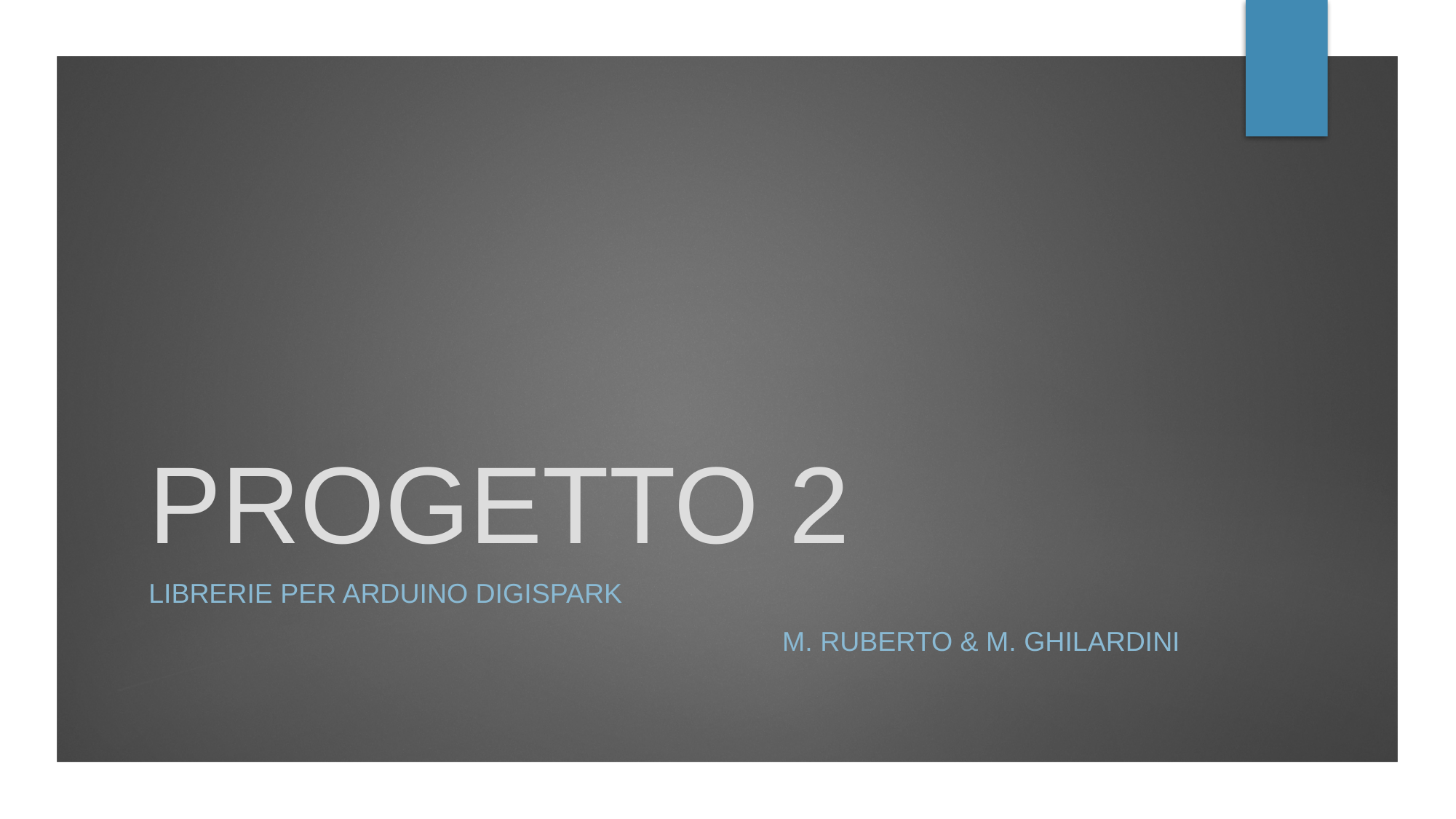

# PROGETTO 2
Librerie per Arduino DigiSpark
M. Ruberto & M. ghilardini